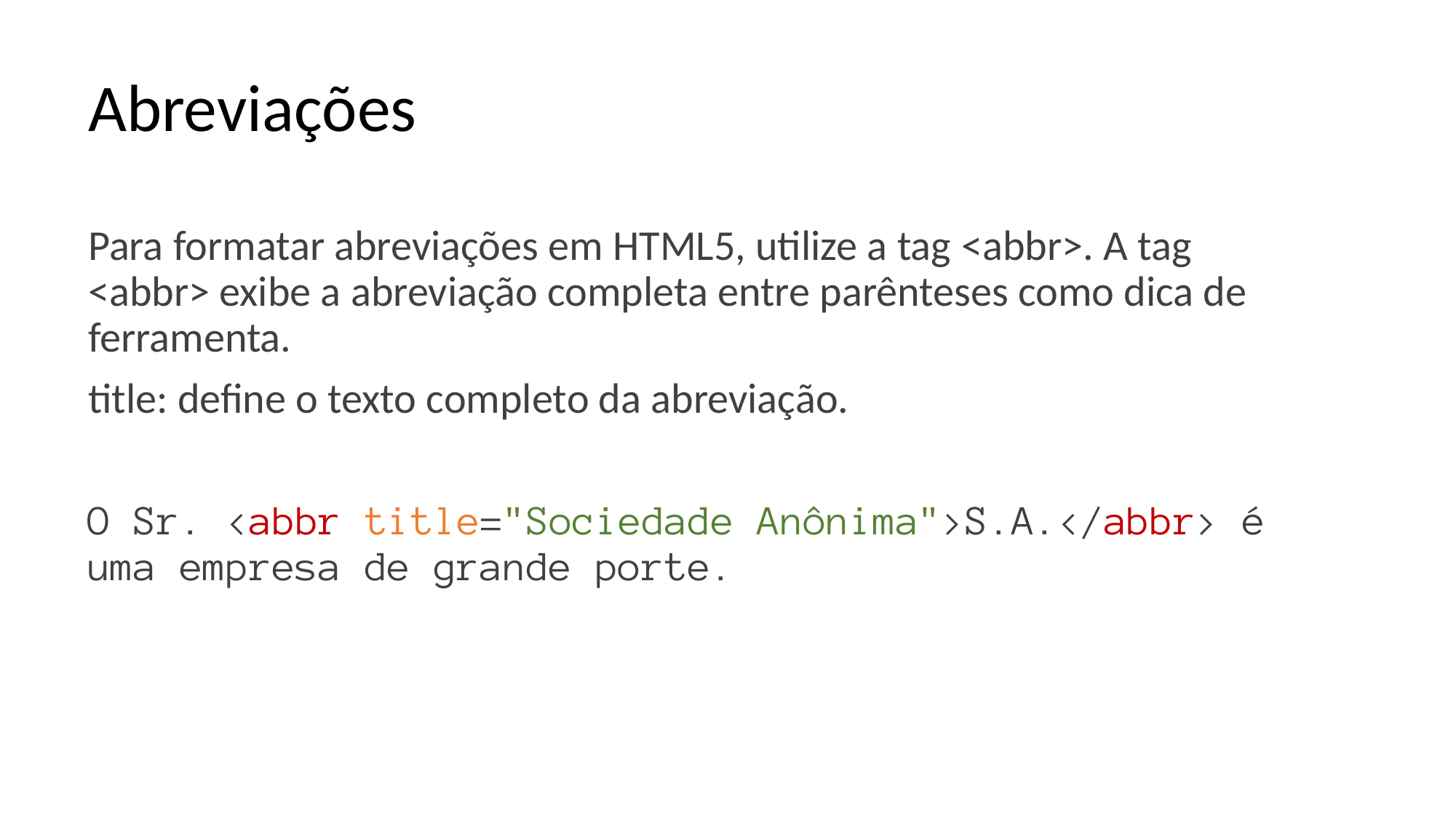

# Abreviações
Para formatar abreviações em HTML5, utilize a tag <abbr>. A tag <abbr> exibe a abreviação completa entre parênteses como dica de ferramenta.
title: define o texto completo da abreviação.

O Sr. <abbr title="Sociedade Anônima">S.A.</abbr> é uma empresa de grande porte.